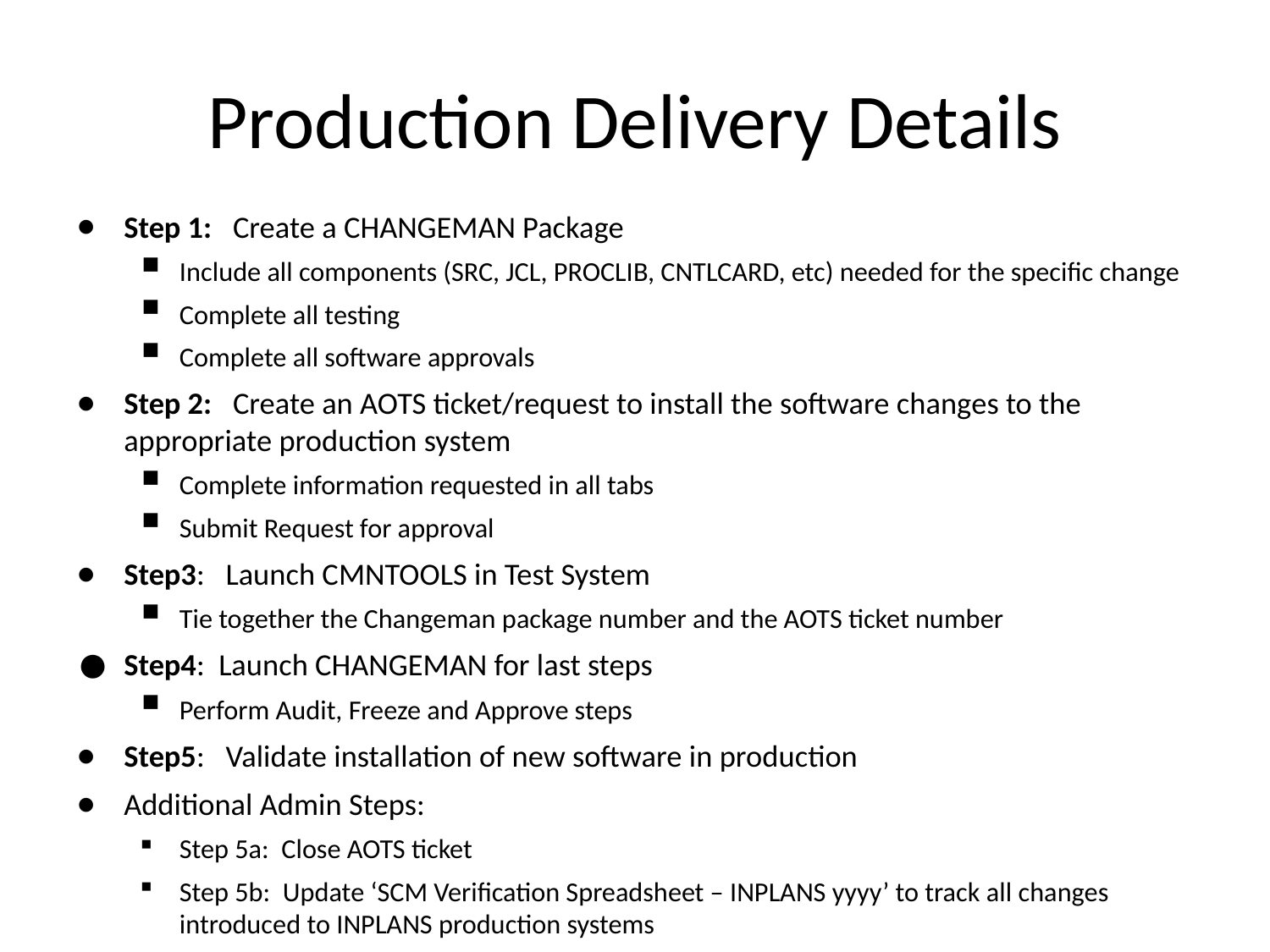

# Production Delivery Details
Step 1:   Create a CHANGEMAN Package
Include all components (SRC, JCL, PROCLIB, CNTLCARD, etc) needed for the specific change
Complete all testing
Complete all software approvals
Step 2:   Create an AOTS ticket/request to install the software changes to the appropriate production system
Complete information requested in all tabs
Submit Request for approval
Step3:   Launch CMNTOOLS in Test System
Tie together the Changeman package number and the AOTS ticket number
Step4:  Launch CHANGEMAN for last steps
Perform Audit, Freeze and Approve steps
Step5:   Validate installation of new software in production
Additional Admin Steps:
Step 5a:  Close AOTS ticket
Step 5b:  Update ‘SCM Verification Spreadsheet – INPLANS yyyy’ to track all changes introduced to INPLANS production systems